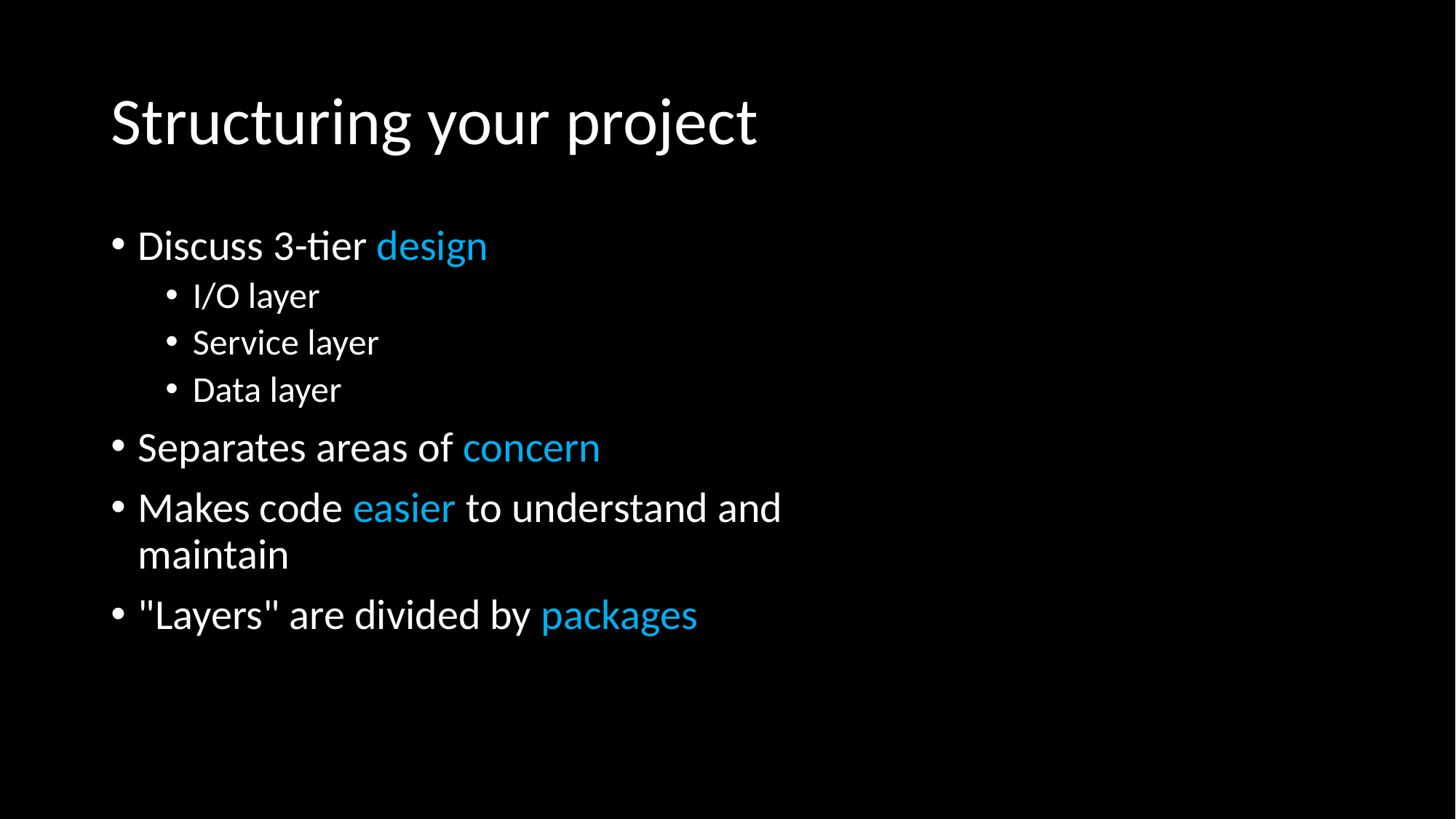

# Structuring your project
Discuss 3-tier design
I/O layer
Service layer
Data layer
Separates areas of concern
Makes code easier to understand and maintain
"Layers" are divided by packages